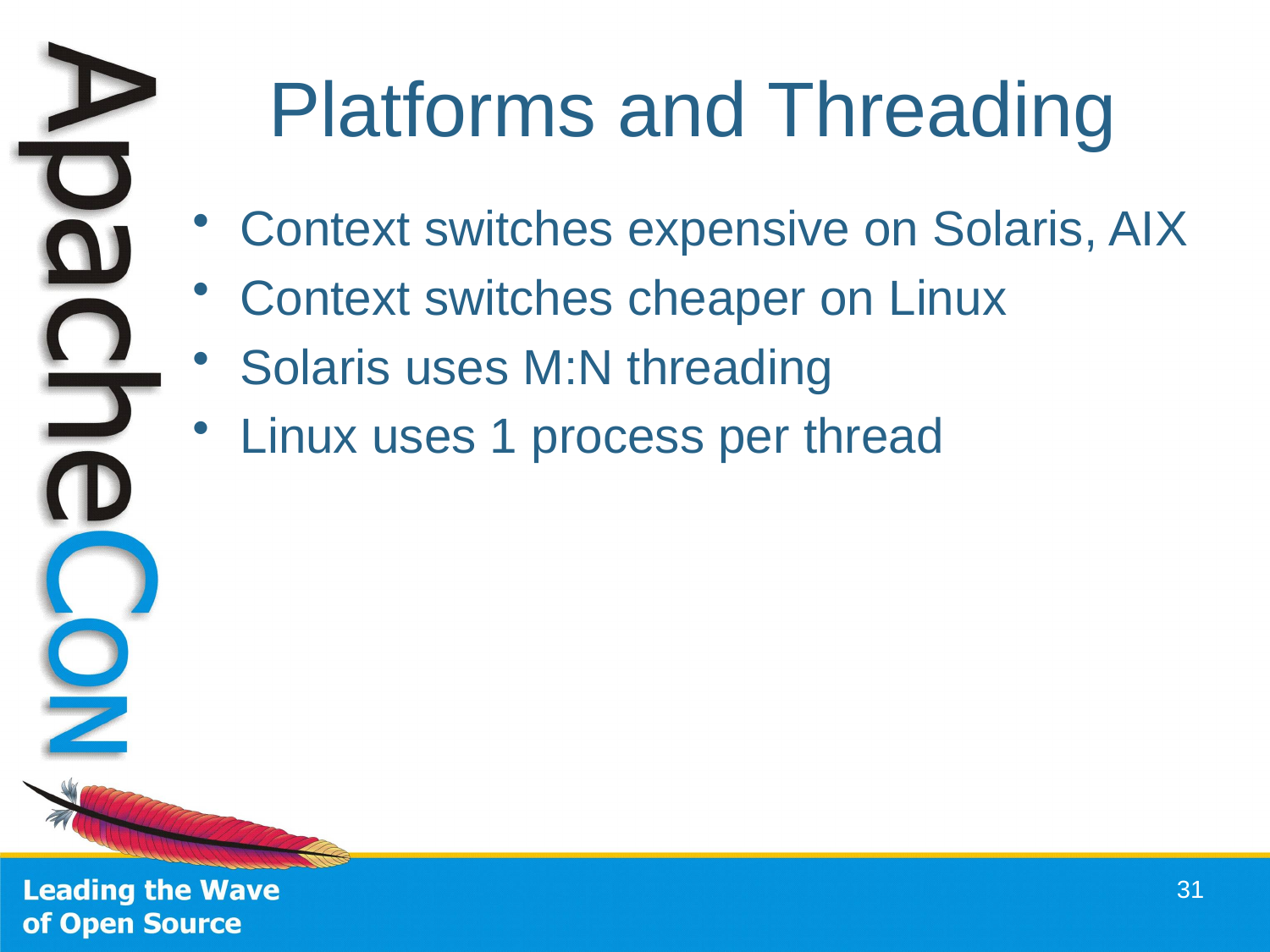

# Platforms and Threading
Context switches expensive on Solaris, AIX
Context switches cheaper on Linux
Solaris uses M:N threading
Linux uses 1 process per thread
31